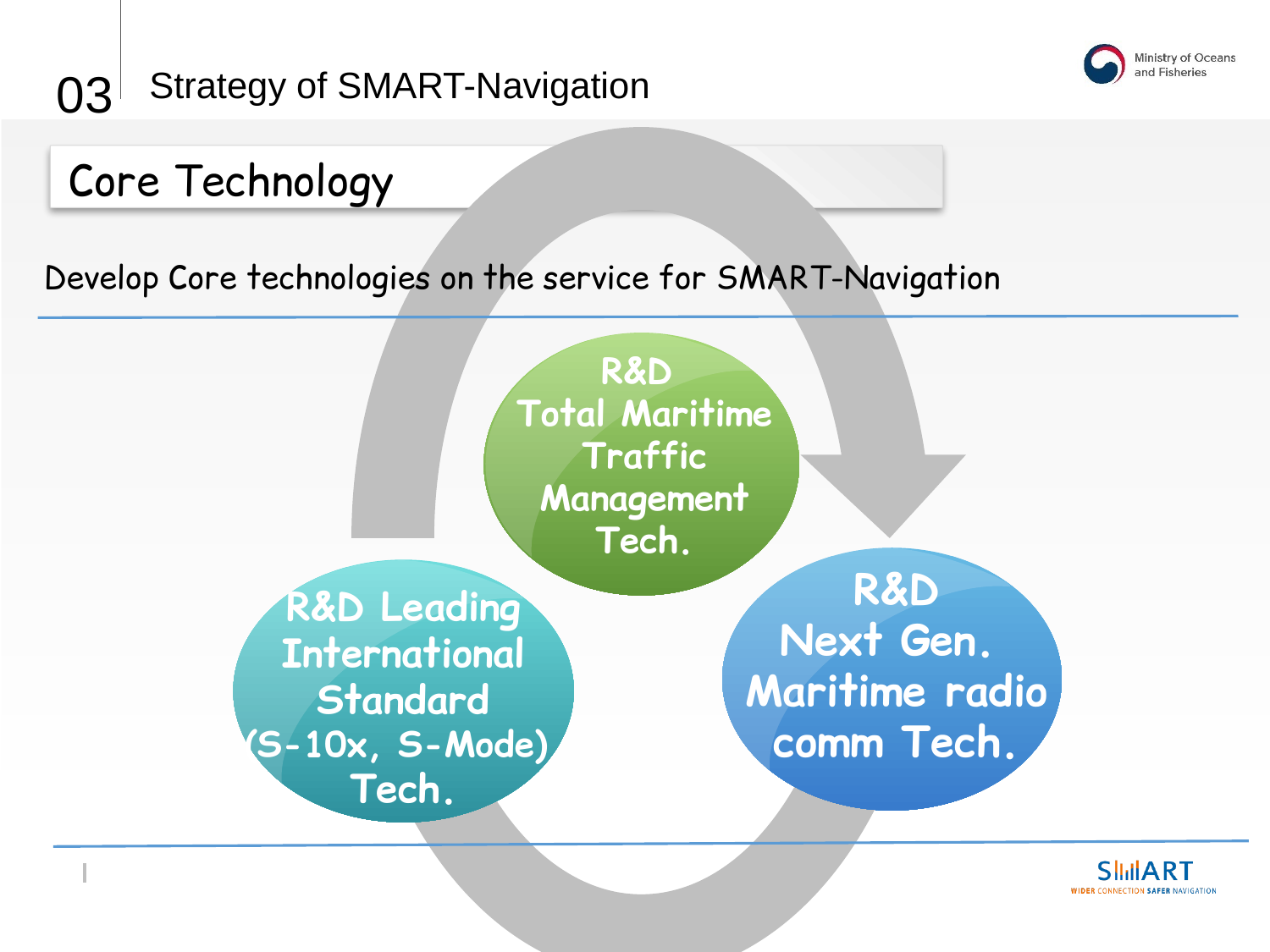

03
Strategy of SMART-Navigation

Core Technology
 Develop Core technologies on the service for SMART-Navigation

R&D
Total Maritime Traffic Management Tech.

R&D
Next Gen.
Maritime radio comm Tech.

R&D Leading International Standard
(S-10x, S-Mode)
Tech.